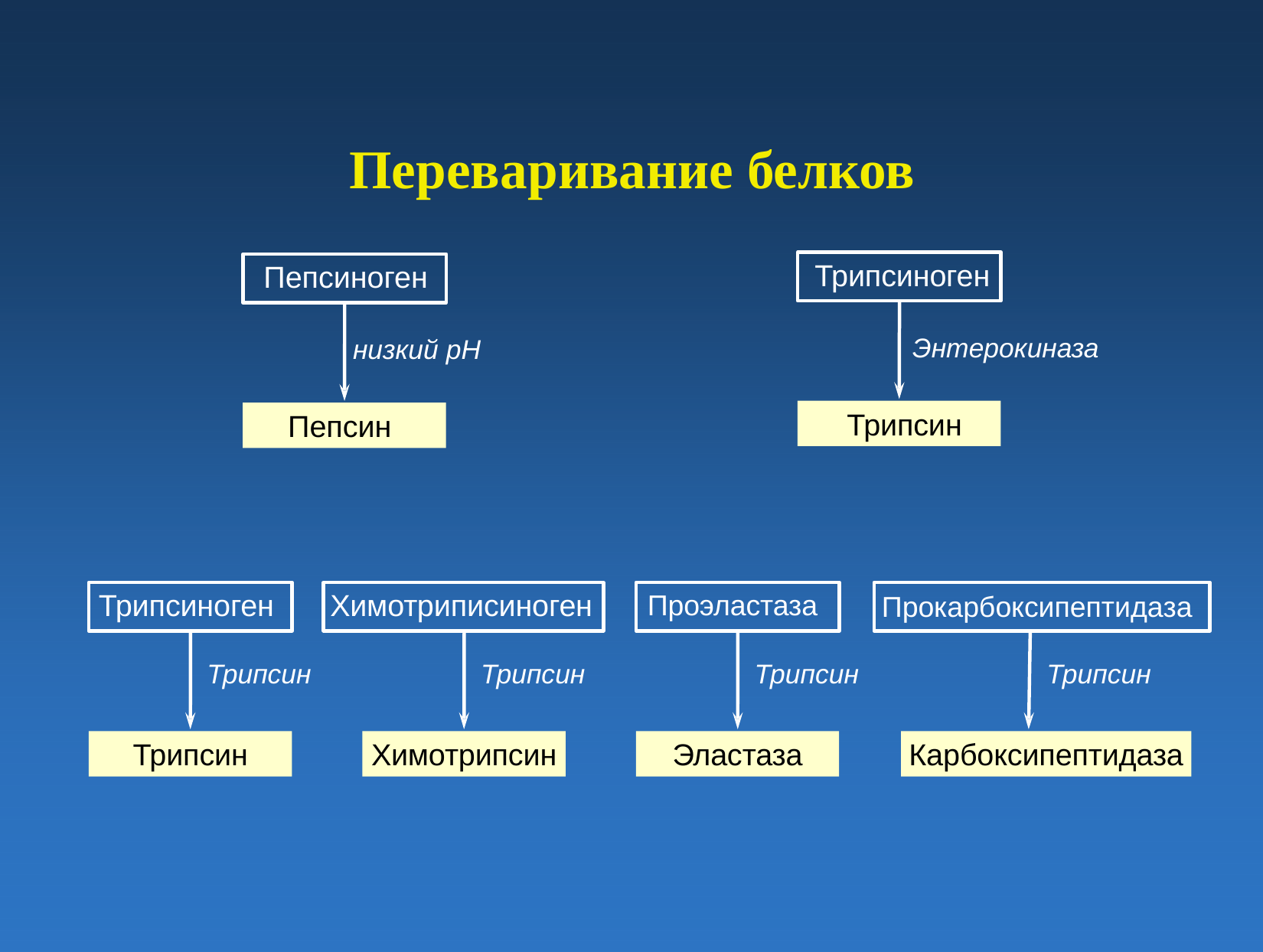

# Переваривание белков

Трипсиноген

Энтерокиназа
Пепсиноген

низкий pH

Трипсин
Пепсин

Трипсиноген
Химотриписиноген
Проэластаза
Прокарбоксипептидаза

Трипсин
Трипсин
Трипсин
Трипсин
Трипсин
Химотрипсин
Эластаза
Карбоксипептидаза